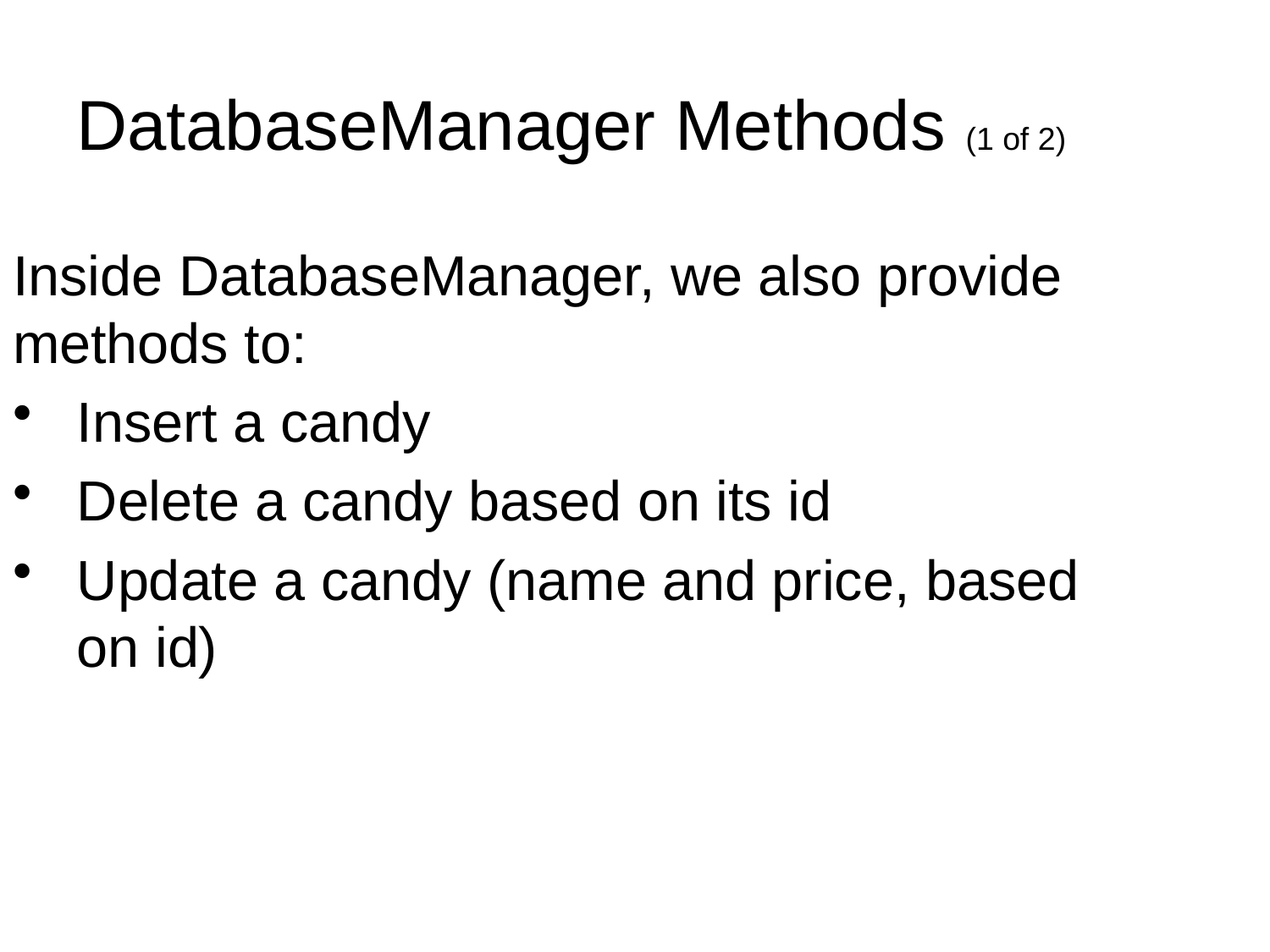

DatabaseManager Methods (1 of 2)
Inside DatabaseManager, we also provide methods to:
Insert a candy
Delete a candy based on its id
Update a candy (name and price, based on id)